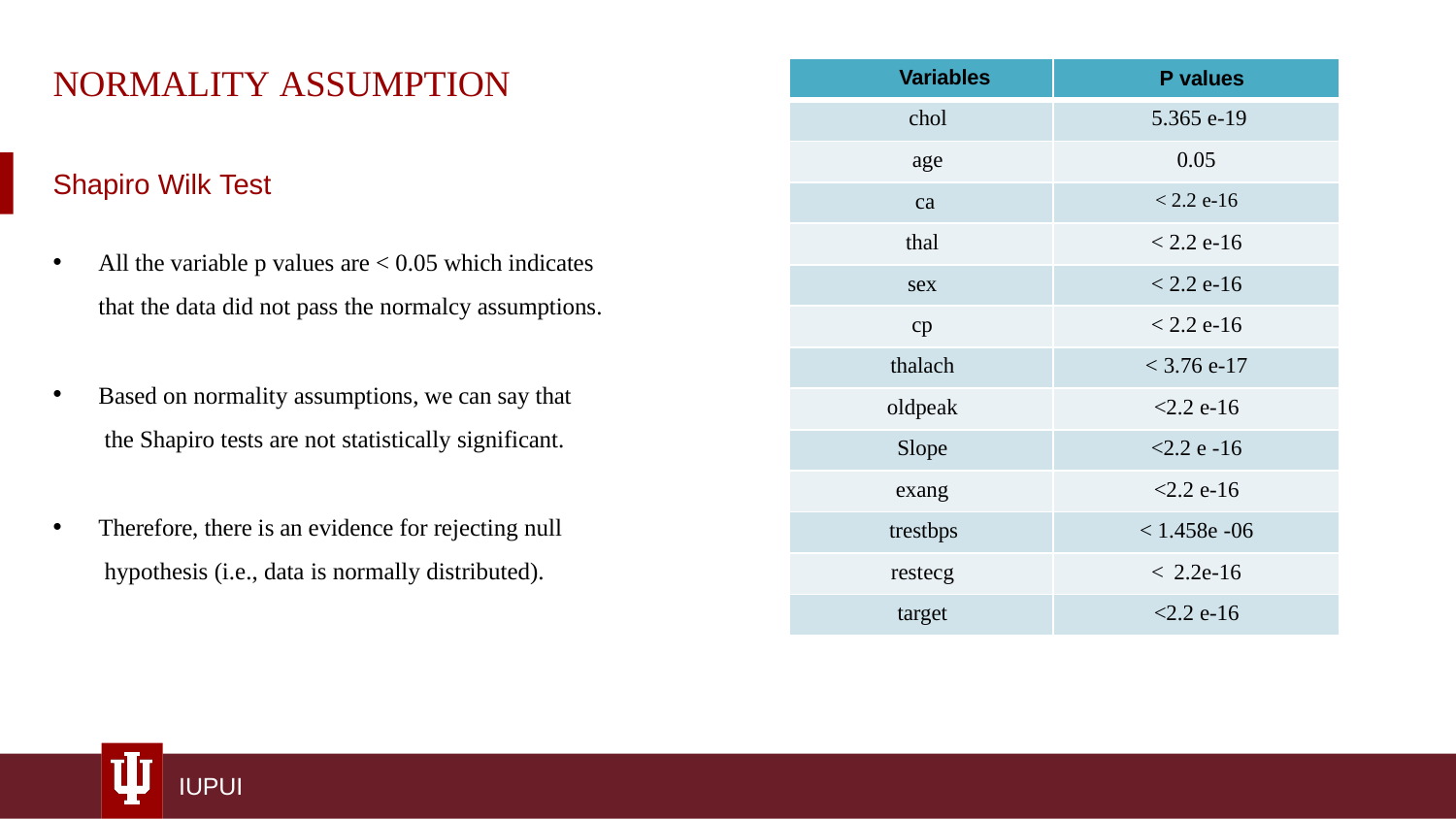

# NORMALITY ASSUMPTION
| Variables | P values |
| --- | --- |
| chol | 5.365 e-19 |
| age | 0.05 |
| ca | < 2.2 e-16 |
| thal | < 2.2 e-16 |
| sex | < 2.2 e-16 |
| cp | < 2.2 e-16 |
| thalach | < 3.76 e-17 |
| oldpeak | <2.2 e-16 |
| Slope | <2.2 e -16 |
| exang | <2.2 e-16 |
| trestbps | < 1.458e -06 |
| restecg | < 2.2e-16 |
| target | <2.2 e-16 |
Shapiro Wilk Test

All the variable p values are < 0.05 which indicates  that the data did not pass the normalcy assumptions.

Based on normality assumptions, we can say that  the Shapiro tests are not statistically significant.

Therefore, there is an evidence for rejecting null  hypothesis (i.e., data is normally distributed).
IUPUI